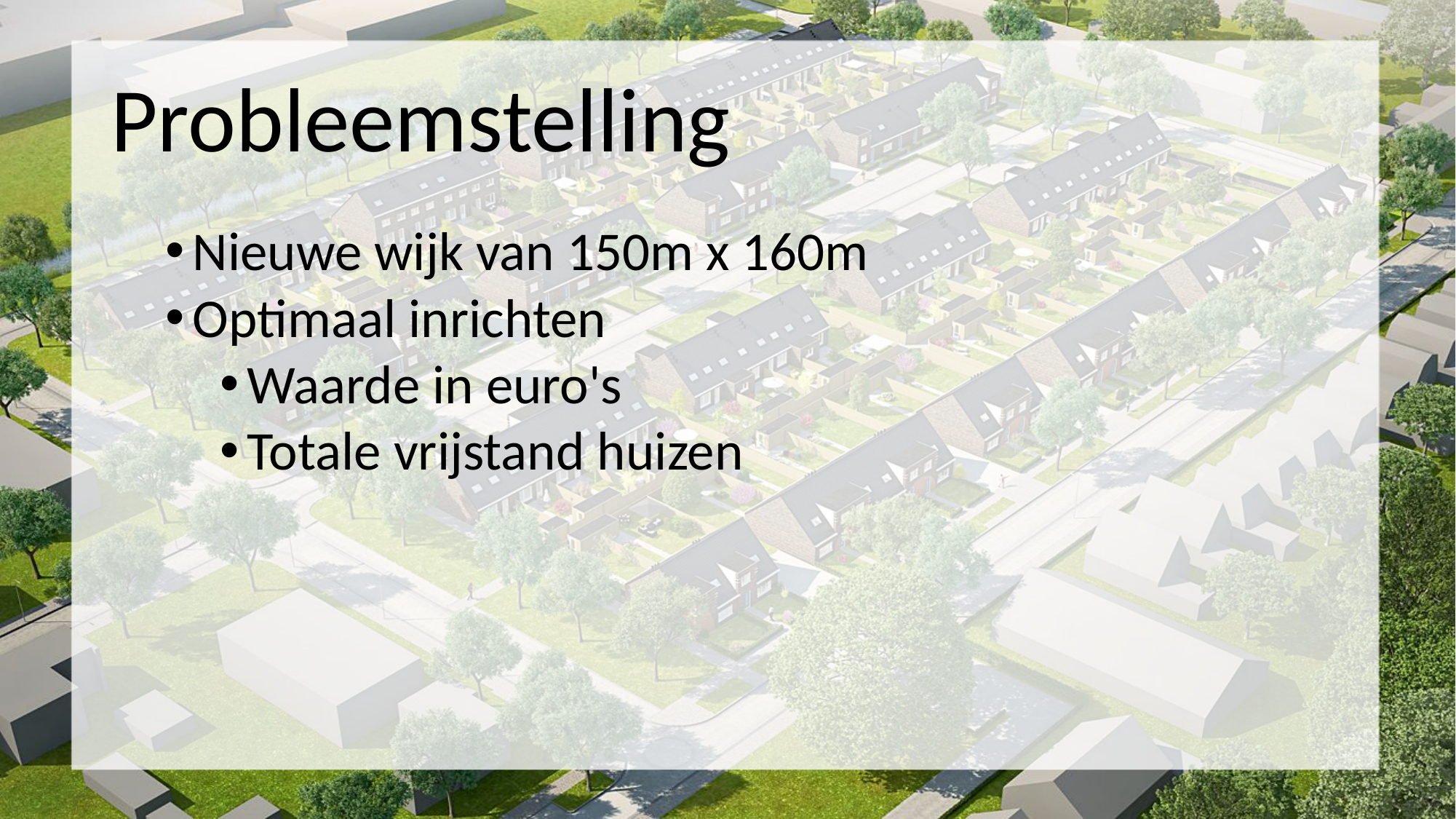

# Probleemstelling
Nieuwe wijk van 150m x 160m
Optimaal inrichten
Waarde in euro's
Totale vrijstand huizen